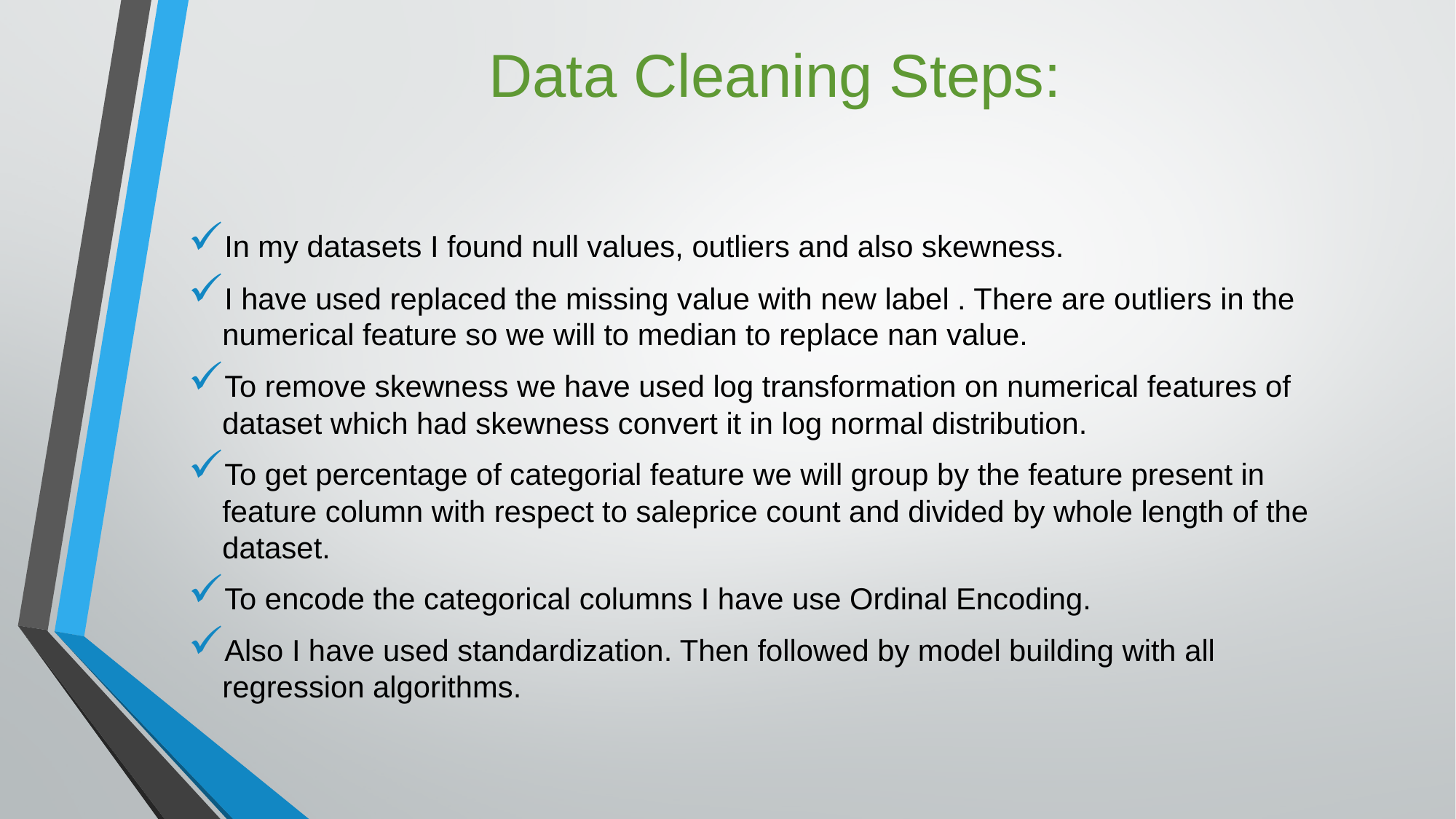

# Data Cleaning Steps:
In my datasets I found null values, outliers and also skewness.
I have used replaced the missing value with new label . There are outliers in the numerical feature so we will to median to replace nan value.
To remove skewness we have used log transformation on numerical features of dataset which had skewness convert it in log normal distribution.
To get percentage of categorial feature we will group by the feature present in feature column with respect to saleprice count and divided by whole length of the dataset.
To encode the categorical columns I have use Ordinal Encoding.
Also I have used standardization. Then followed by model building with all regression algorithms.